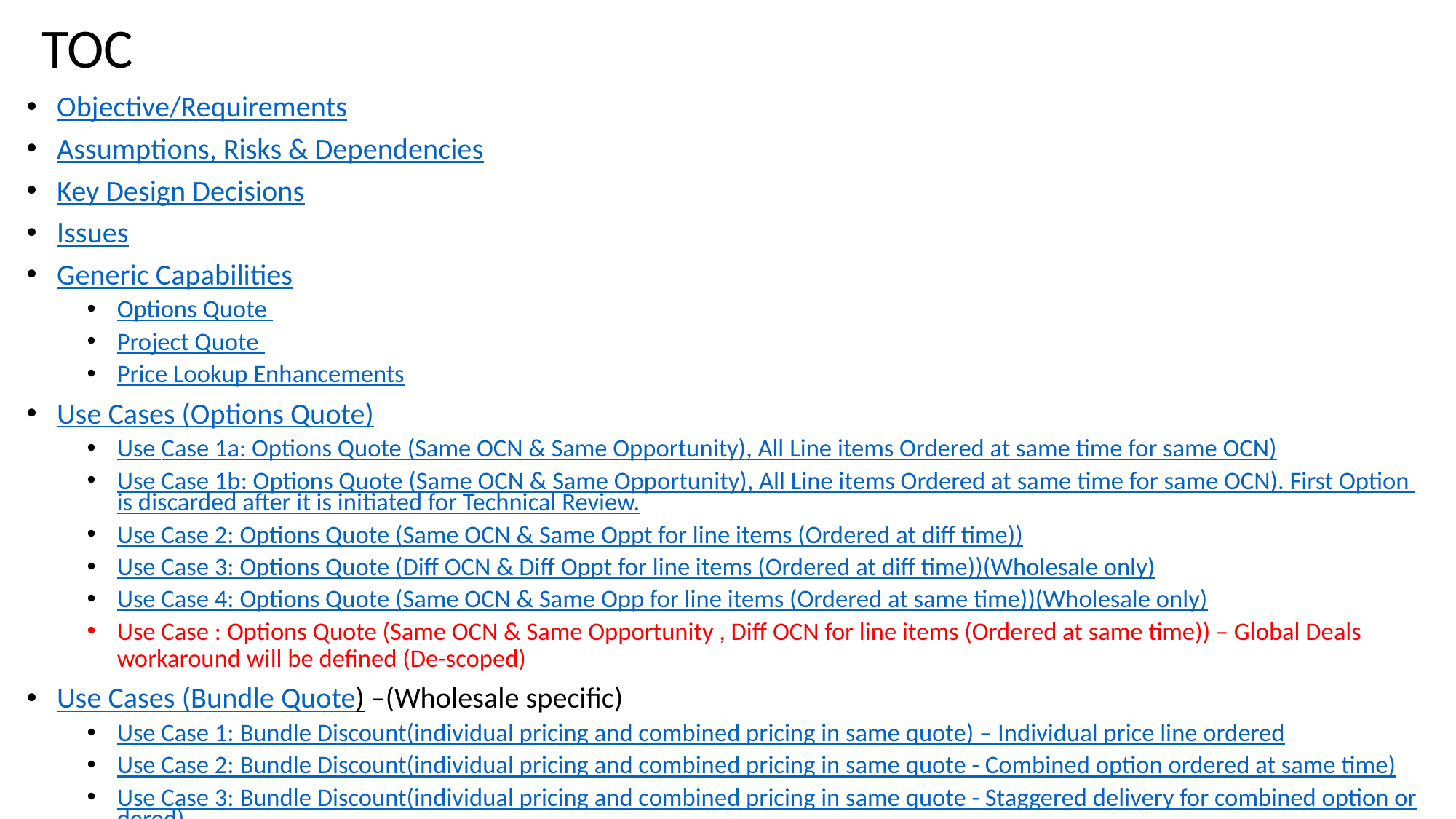

# TOC
Objective/Requirements
Assumptions, Risks & Dependencies
Key Design Decisions
Issues
Generic Capabilities
Options Quote
Project Quote
Price Lookup Enhancements
Use Cases (Options Quote)
Use Case 1a: Options Quote (Same OCN & Same Opportunity), All Line items Ordered at same time for same OCN)
Use Case 1b: Options Quote (Same OCN & Same Opportunity), All Line items Ordered at same time for same OCN). First Option is discarded after it is initiated for Technical Review.
Use Case 2: Options Quote (Same OCN & Same Oppt for line items (Ordered at diff time))
Use Case 3: Options Quote (Diff OCN & Diff Oppt for line items (Ordered at diff time))(Wholesale only)
Use Case 4: Options Quote (Same OCN & Same Opp for line items (Ordered at same time))(Wholesale only)
Use Case : Options Quote (Same OCN & Same Opportunity , Diff OCN for line items (Ordered at same time)) – Global Deals workaround will be defined (De-scoped)
Use Cases (Bundle Quote) –(Wholesale specific)
Use Case 1: Bundle Discount(individual pricing and combined pricing in same quote) – Individual price line ordered
Use Case 2: Bundle Discount(individual pricing and combined pricing in same quote - Combined option ordered at same time)
Use Case 3: Bundle Discount(individual pricing and combined pricing in same quote - Staggered delivery for combined option ordered)